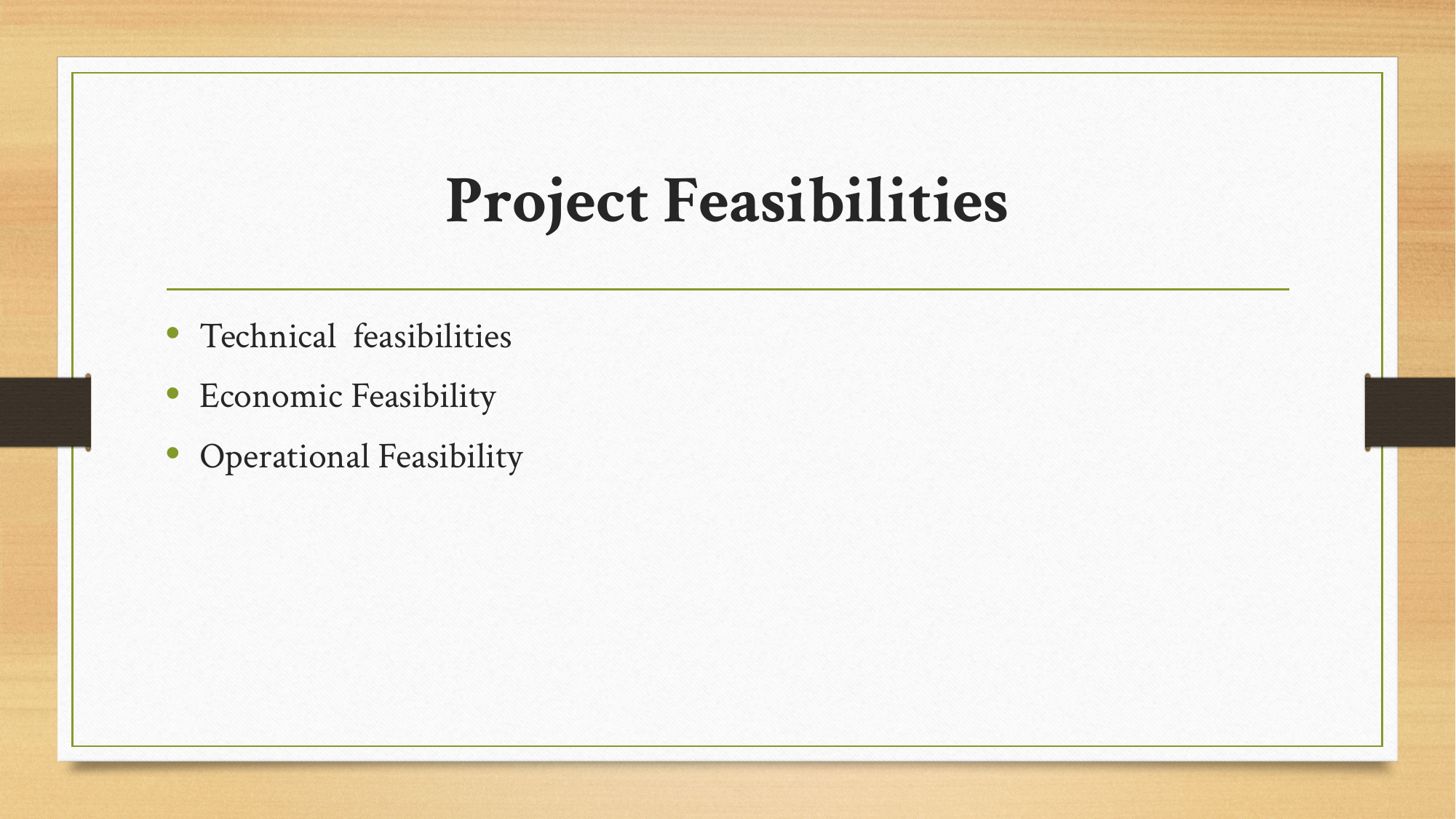

# Project Feasibilities
Technical  feasibilities
Economic Feasibility
Operational Feasibility